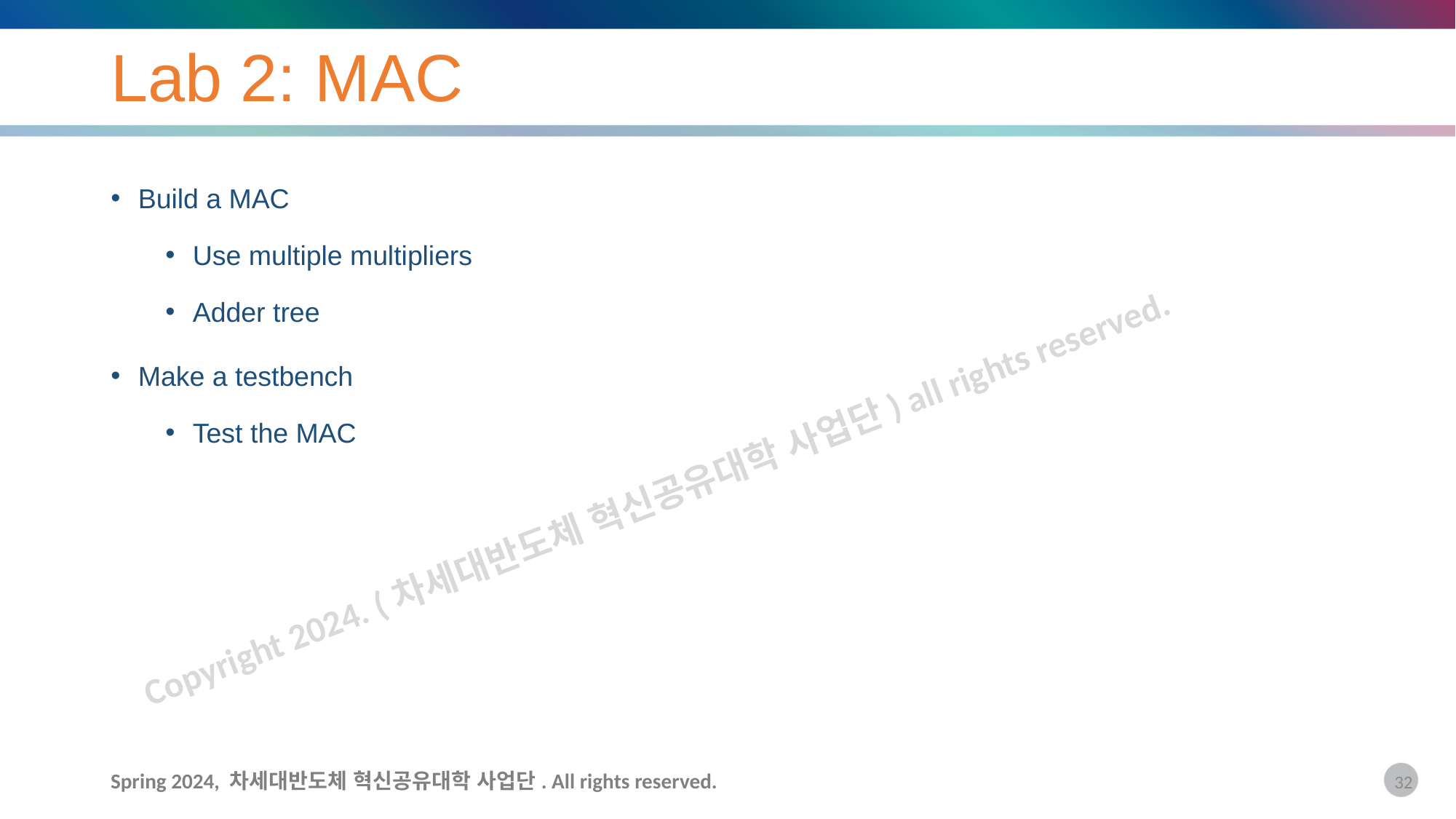

# Lab 2: MAC
Build a MAC
Use multiple multipliers
Adder tree
Make a testbench
Test the MAC

32